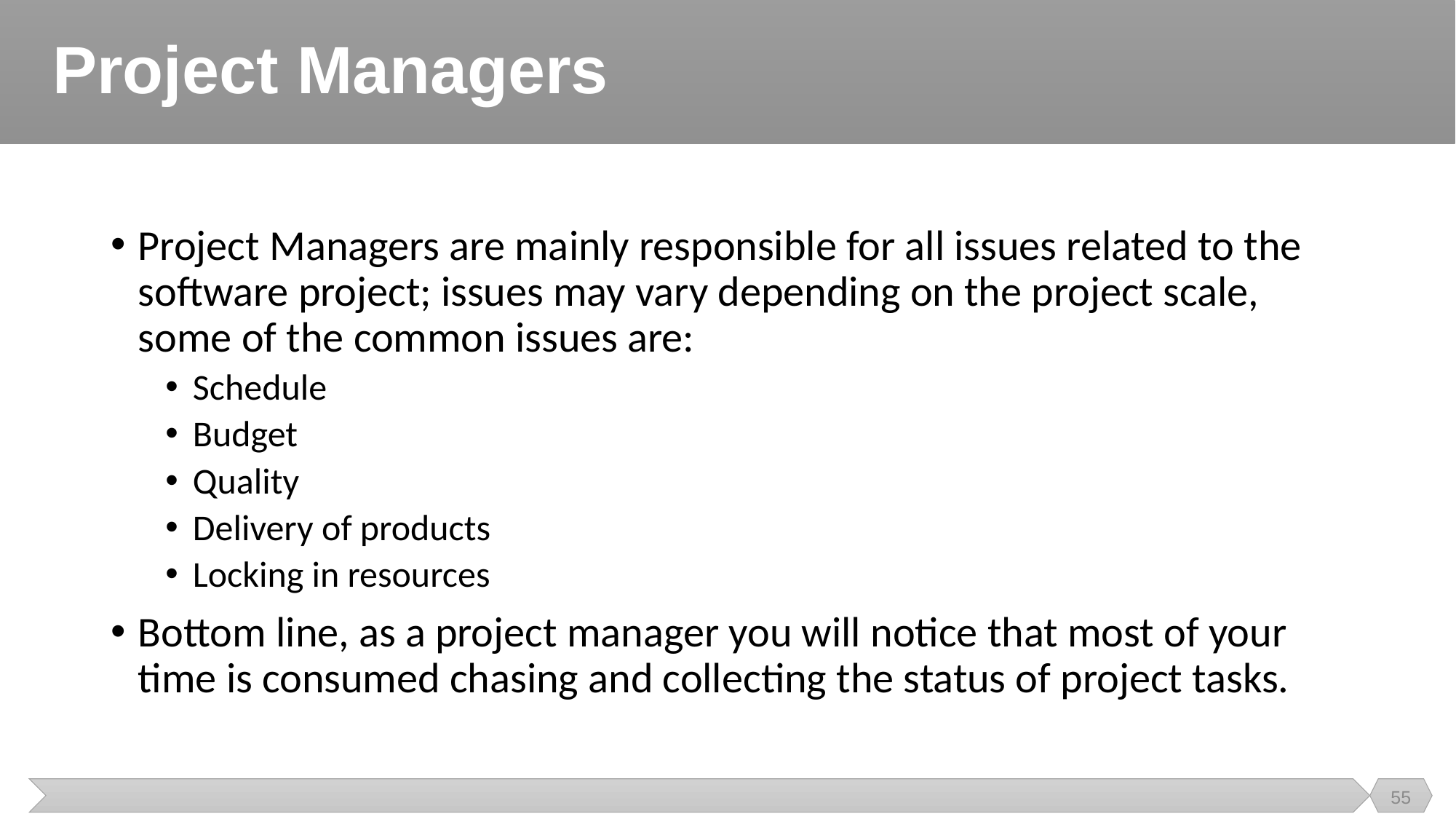

# Project Managers
Project Managers are mainly responsible for all issues related to the software project; issues may vary depending on the project scale, some of the common issues are:
Schedule
Budget
Quality
Delivery of products
Locking in resources
Bottom line, as a project manager you will notice that most of your time is consumed chasing and collecting the status of project tasks.
55